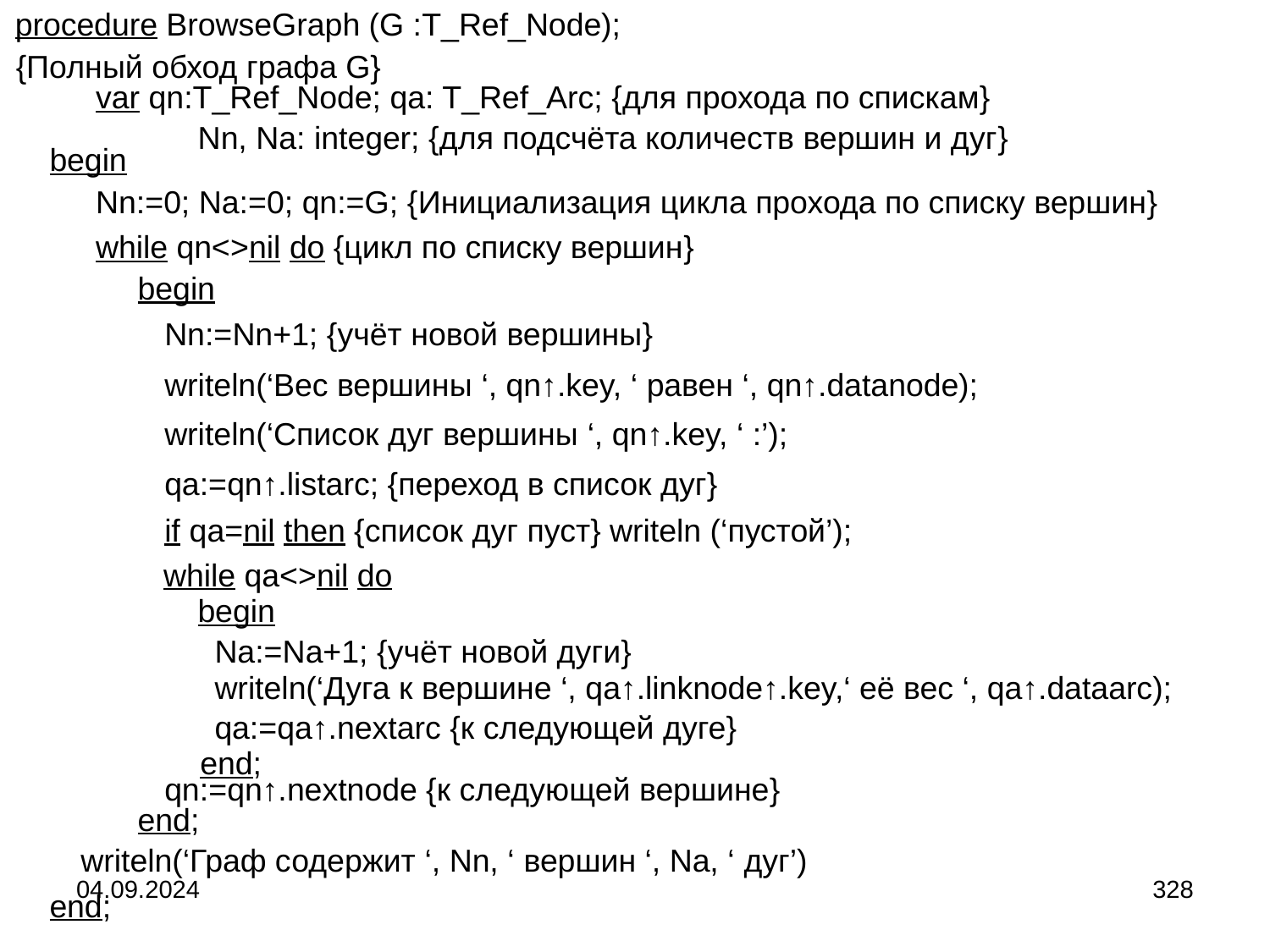

procedure BrowseGraph (G :T_Ref_Node);
{Полный обход графа G}
var qn:T_Ref_Node; qa: T_Ref_Arc; {для прохода по спискам}
Nn, Na: integer; {для подсчёта количеств вершин и дуг}
begin
Nn:=0; Na:=0; qn:=G; {Инициализация цикла прохода по списку вершин}
while qn<>nil do {цикл по списку вершин}
begin
Nn:=Nn+1; {учёт новой вершины}
writeln(‘Вес вершины ‘, qn↑.key, ‘ равен ‘, qn↑.datanode);
writeln(‘Список дуг вершины ‘, qn↑.key, ‘ :’);
qa:=qn↑.listarc; {переход в список дуг}
if qa=nil then {список дуг пуст} writeln (‘пустой’);
while qa<>nil do
begin
Na:=Na+1; {учёт новой дуги}
writeln(‘Дуга к вершине ‘, qa↑.linknode↑.key,‘ её вес ‘, qa↑.dataarc);
qa:=qa↑.nextarc {к следующей дуге}
end;
qn:=qn↑.nextnode {к следующей вершине}
end;
writeln(‘Граф содержит ‘, Nn, ‘ вершин ‘, Na, ‘ дуг’)
04.09.2024
328
end;